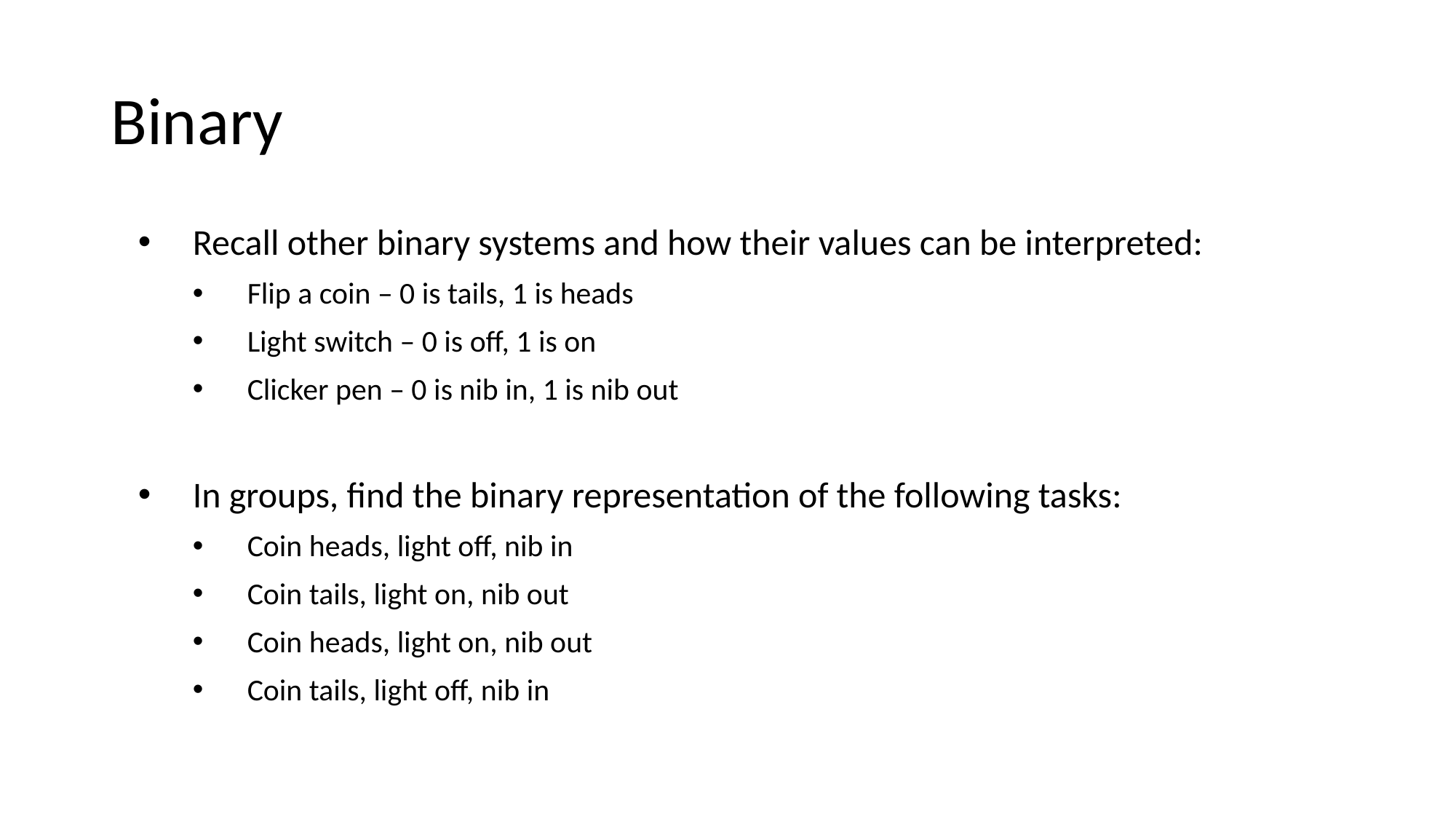

# Binary
Recall other binary systems and how their values can be interpreted:
Flip a coin – 0 is tails, 1 is heads
Light switch – 0 is off, 1 is on
Clicker pen – 0 is nib in, 1 is nib out

In groups, find the binary representation of the following tasks:
Coin heads, light off, nib in
Coin tails, light on, nib out
Coin heads, light on, nib out
Coin tails, light off, nib in